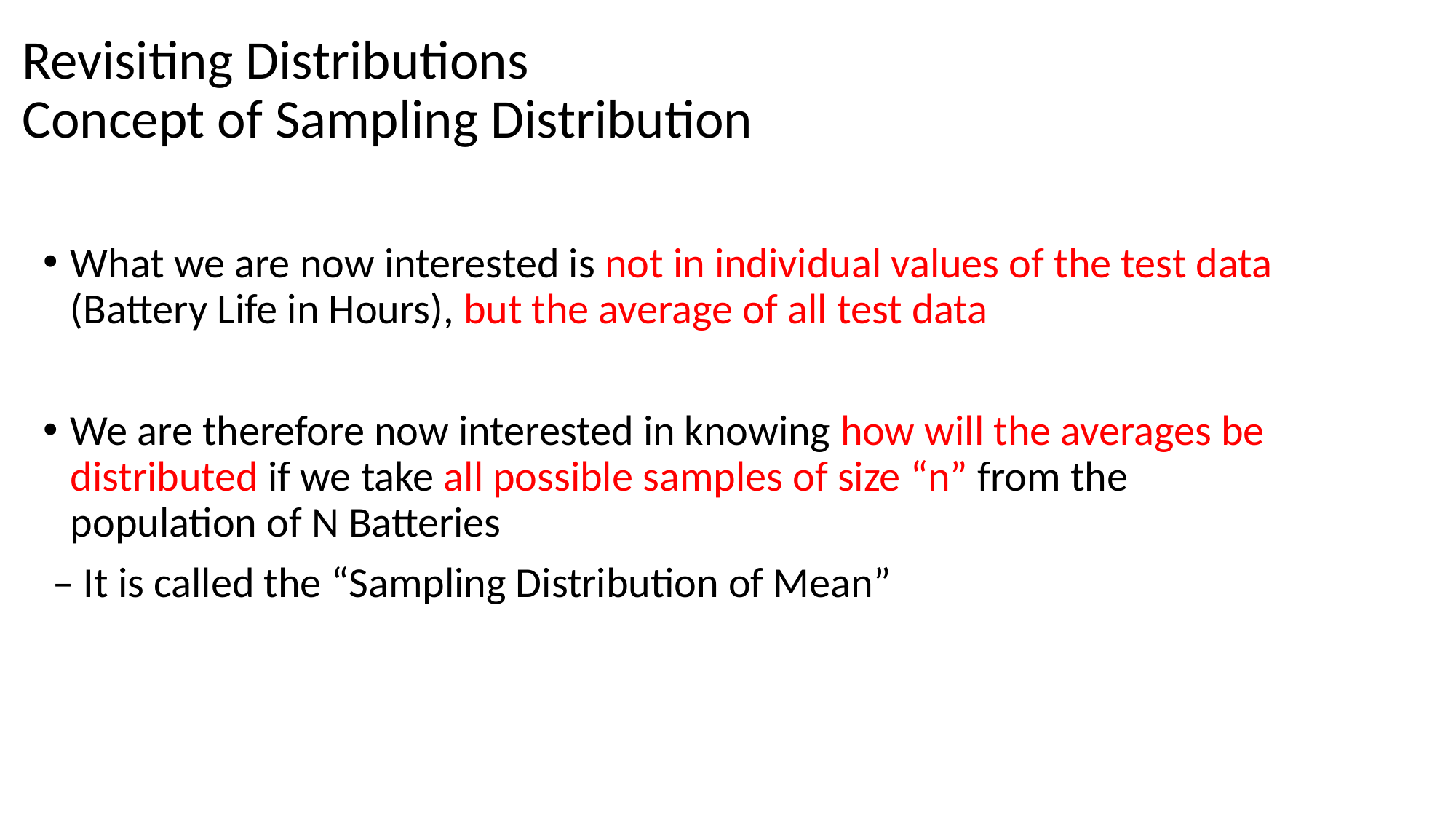

# Revisiting Distributions Concept of Sampling Distribution
What we are now interested is not in individual values of the test data (Battery Life in Hours), but the average of all test data

We are therefore now interested in knowing how will the averages be distributed if we take all possible samples of size “n” from the population of N Batteries
 – It is called the “Sampling Distribution of Mean”